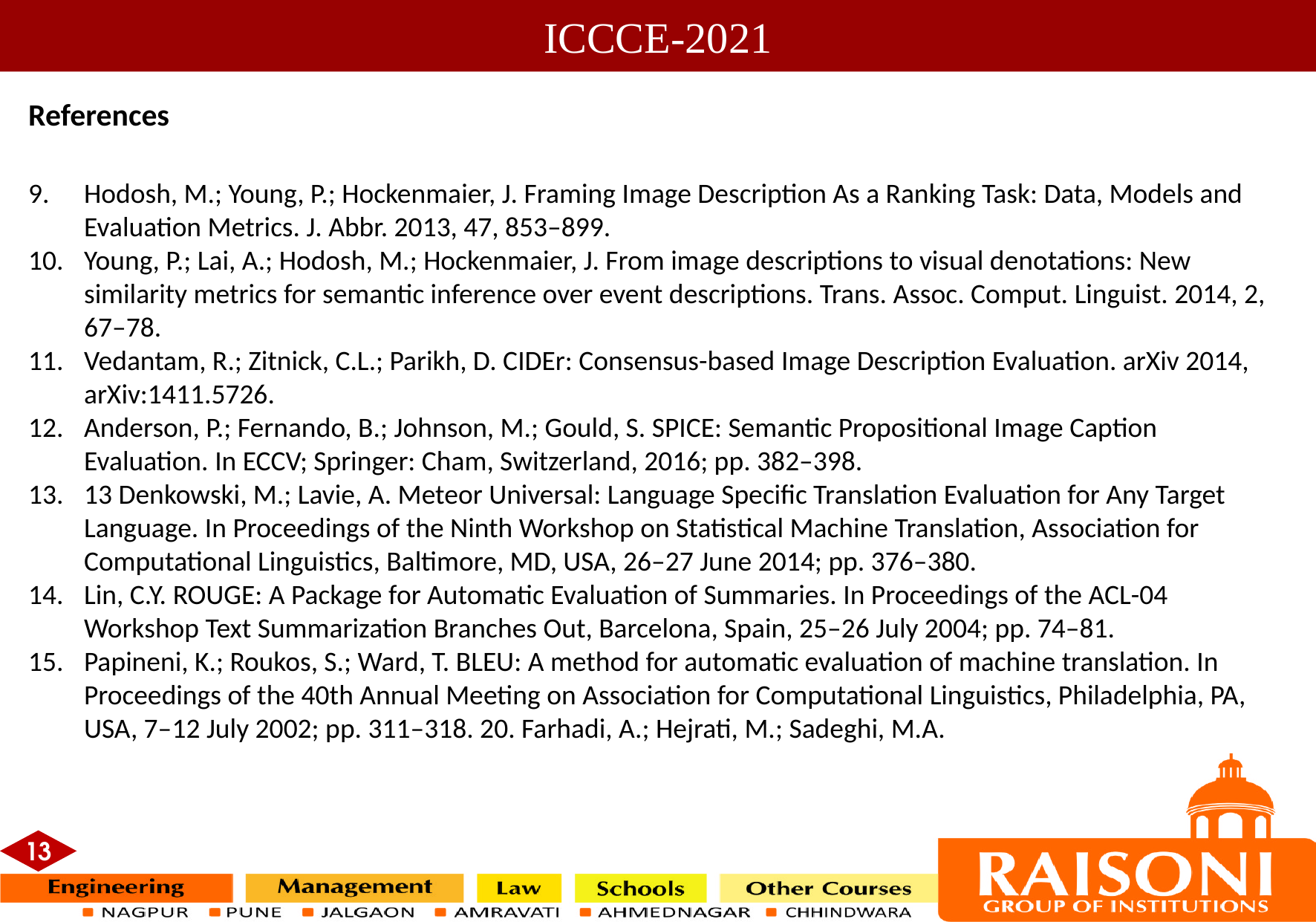

# ICCCE-2021
References

Hodosh, M.; Young, P.; Hockenmaier, J. Framing Image Description As a Ranking Task: Data, Models and Evaluation Metrics. J. Abbr. 2013, 47, 853–899.
Young, P.; Lai, A.; Hodosh, M.; Hockenmaier, J. From image descriptions to visual denotations: New similarity metrics for semantic inference over event descriptions. Trans. Assoc. Comput. Linguist. 2014, 2, 67–78.
Vedantam, R.; Zitnick, C.L.; Parikh, D. CIDEr: Consensus-based Image Description Evaluation. arXiv 2014, arXiv:1411.5726.
Anderson, P.; Fernando, B.; Johnson, M.; Gould, S. SPICE: Semantic Propositional Image Caption Evaluation. In ECCV; Springer: Cham, Switzerland, 2016; pp. 382–398.
13 Denkowski, M.; Lavie, A. Meteor Universal: Language Specific Translation Evaluation for Any Target Language. In Proceedings of the Ninth Workshop on Statistical Machine Translation, Association for Computational Linguistics, Baltimore, MD, USA, 26–27 June 2014; pp. 376–380.
Lin, C.Y. ROUGE: A Package for Automatic Evaluation of Summaries. In Proceedings of the ACL-04 Workshop Text Summarization Branches Out, Barcelona, Spain, 25–26 July 2004; pp. 74–81.
Papineni, K.; Roukos, S.; Ward, T. BLEU: A method for automatic evaluation of machine translation. In Proceedings of the 40th Annual Meeting on Association for Computational Linguistics, Philadelphia, PA, USA, 7–12 July 2002; pp. 311–318. 20. Farhadi, A.; Hejrati, M.; Sadeghi, M.A.

13